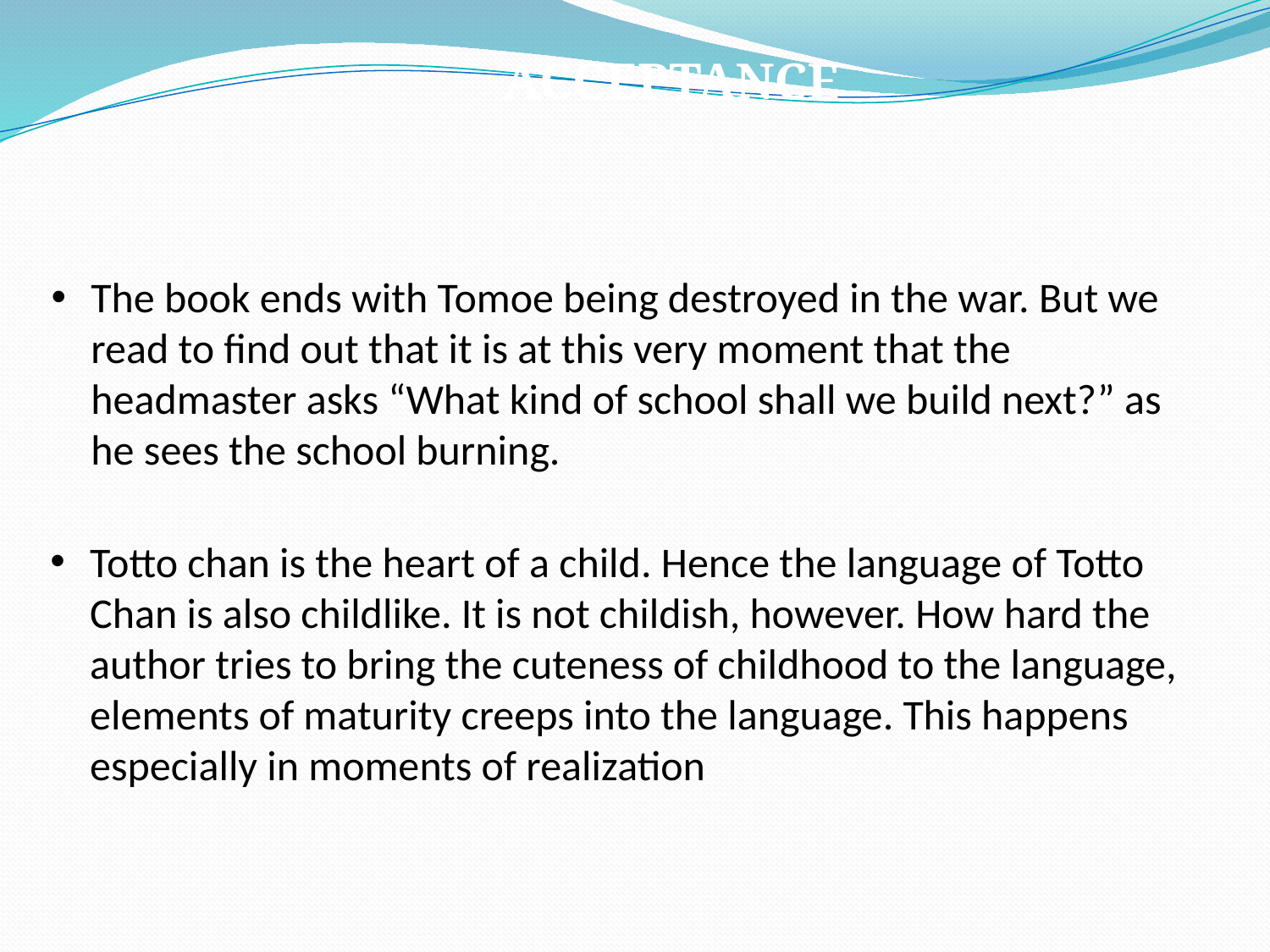

ACCEPTANCE
The book ends with Tomoe being destroyed in the war. But we read to find out that it is at this very moment that the headmaster asks “What kind of school shall we build next?” as he sees the school burning.
Totto chan is the heart of a child. Hence the language of Totto Chan is also childlike. It is not childish, however. How hard the author tries to bring the cuteness of childhood to the language, elements of maturity creeps into the language. This happens especially in moments of realization